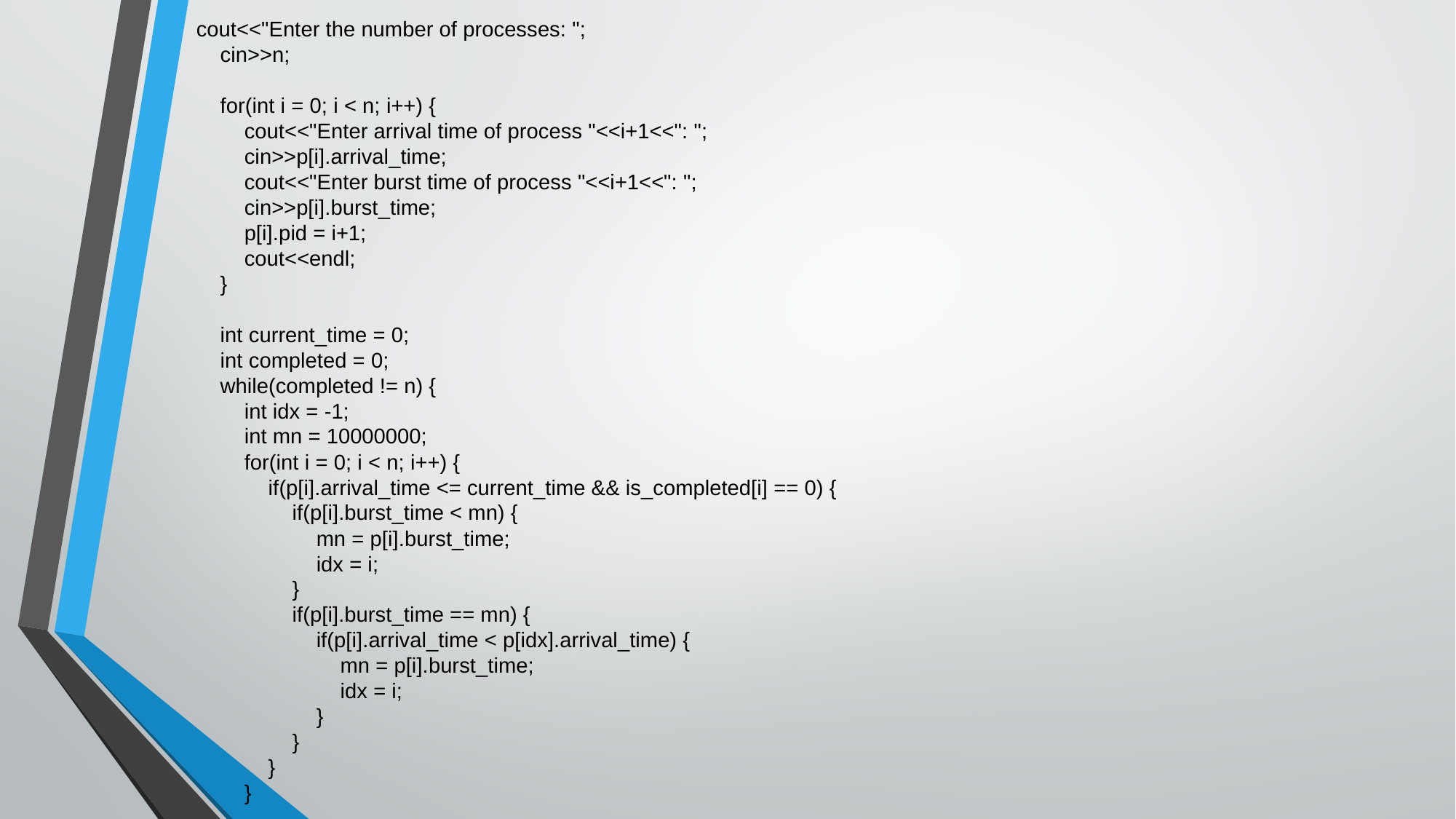

cout<<"Enter the number of processes: ";
    cin>>n;

    for(int i = 0; i < n; i++) {
        cout<<"Enter arrival time of process "<<i+1<<": ";
        cin>>p[i].arrival_time;
        cout<<"Enter burst time of process "<<i+1<<": ";
        cin>>p[i].burst_time;
        p[i].pid = i+1;
        cout<<endl;
    }

    int current_time = 0;
    int completed = 0;
    while(completed != n) {
        int idx = -1;
        int mn = 10000000;
        for(int i = 0; i < n; i++) {
            if(p[i].arrival_time <= current_time && is_completed[i] == 0) {
                if(p[i].burst_time < mn) {
                    mn = p[i].burst_time;
                    idx = i;
                }
                if(p[i].burst_time == mn) {
                    if(p[i].arrival_time < p[idx].arrival_time) {
                        mn = p[i].burst_time;
                        idx = i;
                    }
                }
            }
        }